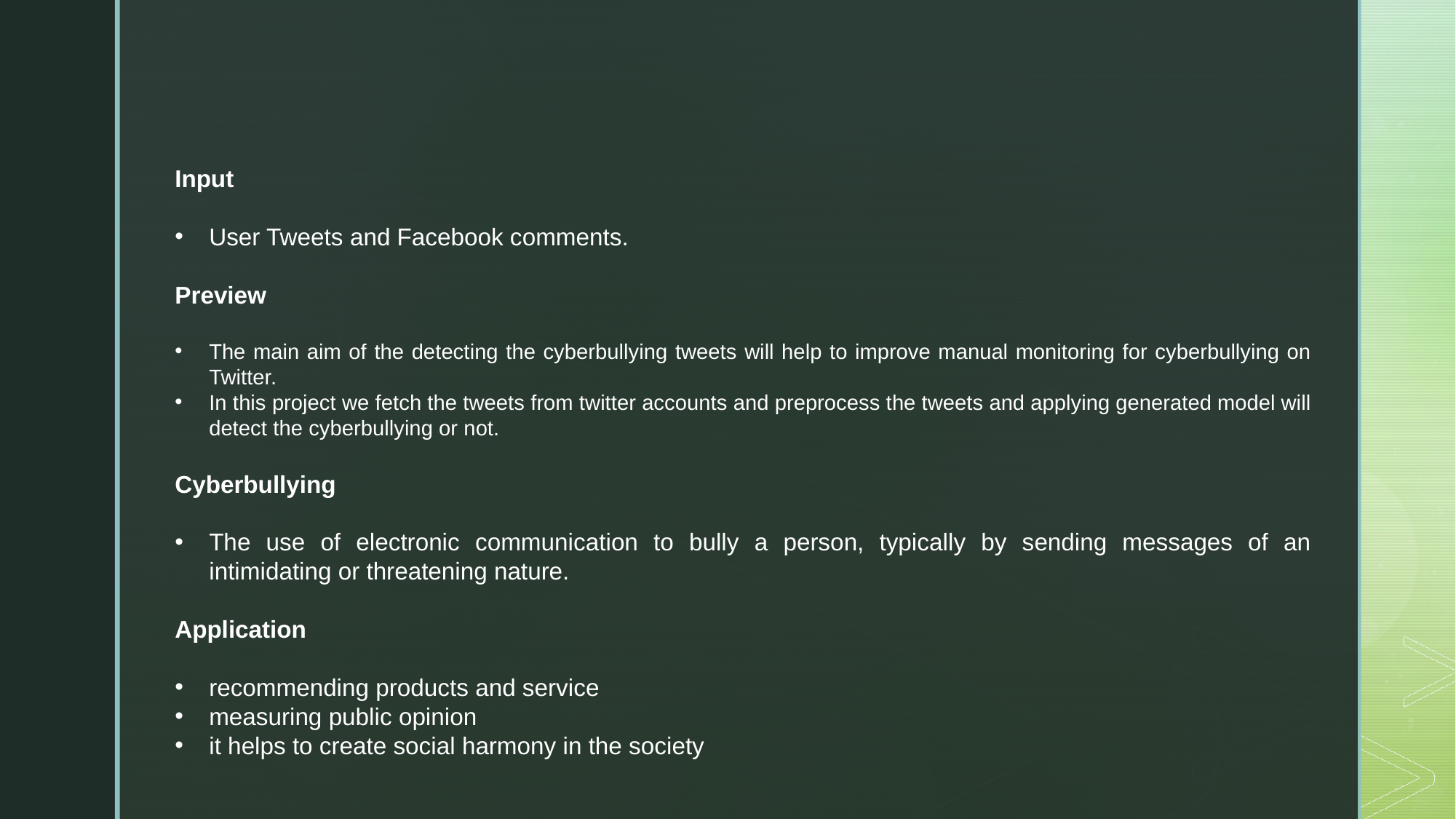

Input

User Tweets and Facebook comments.

Preview

The main aim of the detecting the cyberbullying tweets will help to improve manual monitoring for cyberbullying on Twitter.
In this project we fetch the tweets from twitter accounts and preprocess the tweets and applying generated model will detect the cyberbullying or not.

Cyberbullying

The use of electronic communication to bully a person, typically by sending messages of an intimidating or threatening nature.

Application

recommending products and service
measuring public opinion
it helps to create social harmony in the society